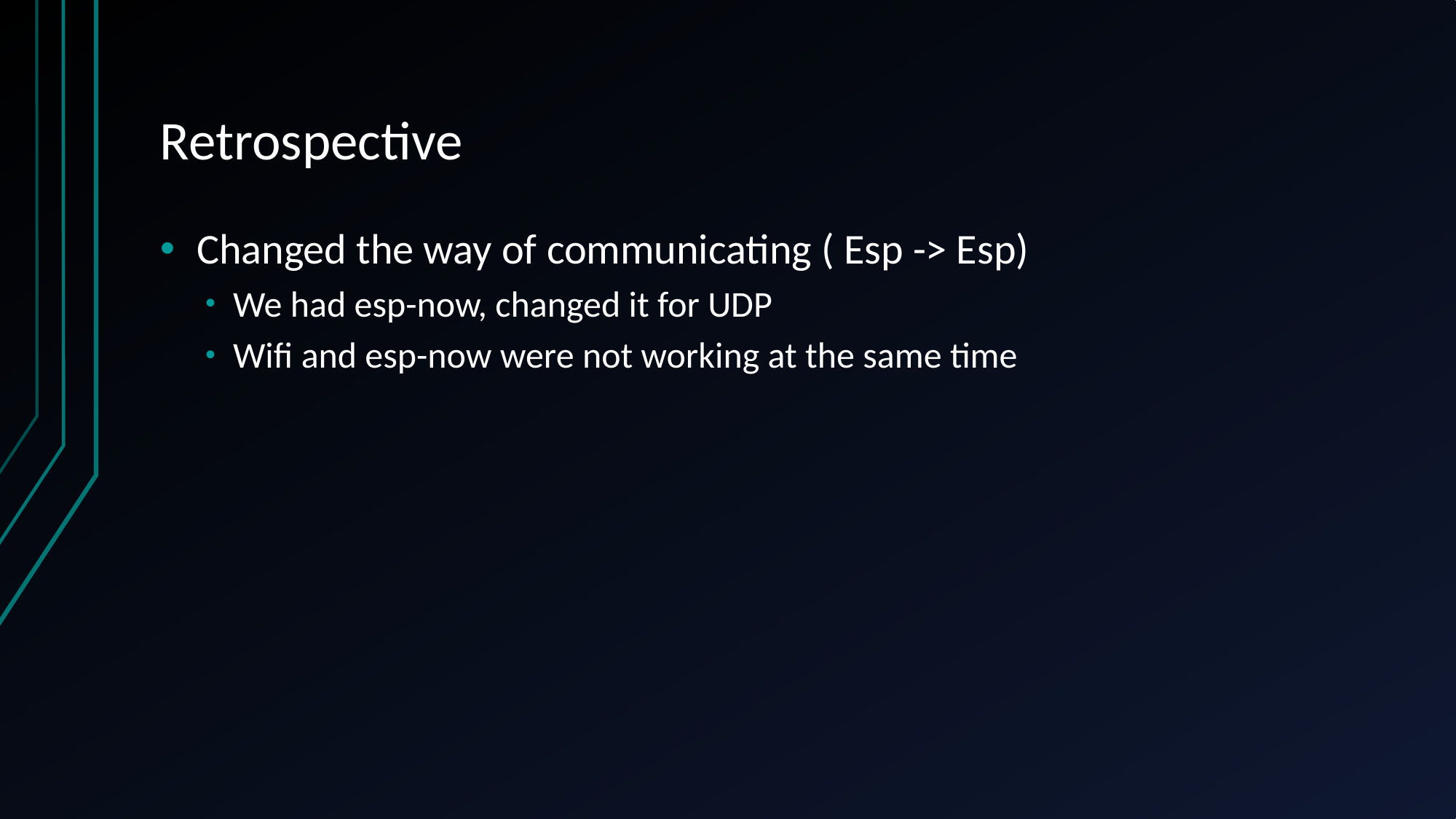

# Retrospective
Changed the way of communicating ( Esp -> Esp)
We had esp-now, changed it for UDP
Wifi and esp-now were not working at the same time